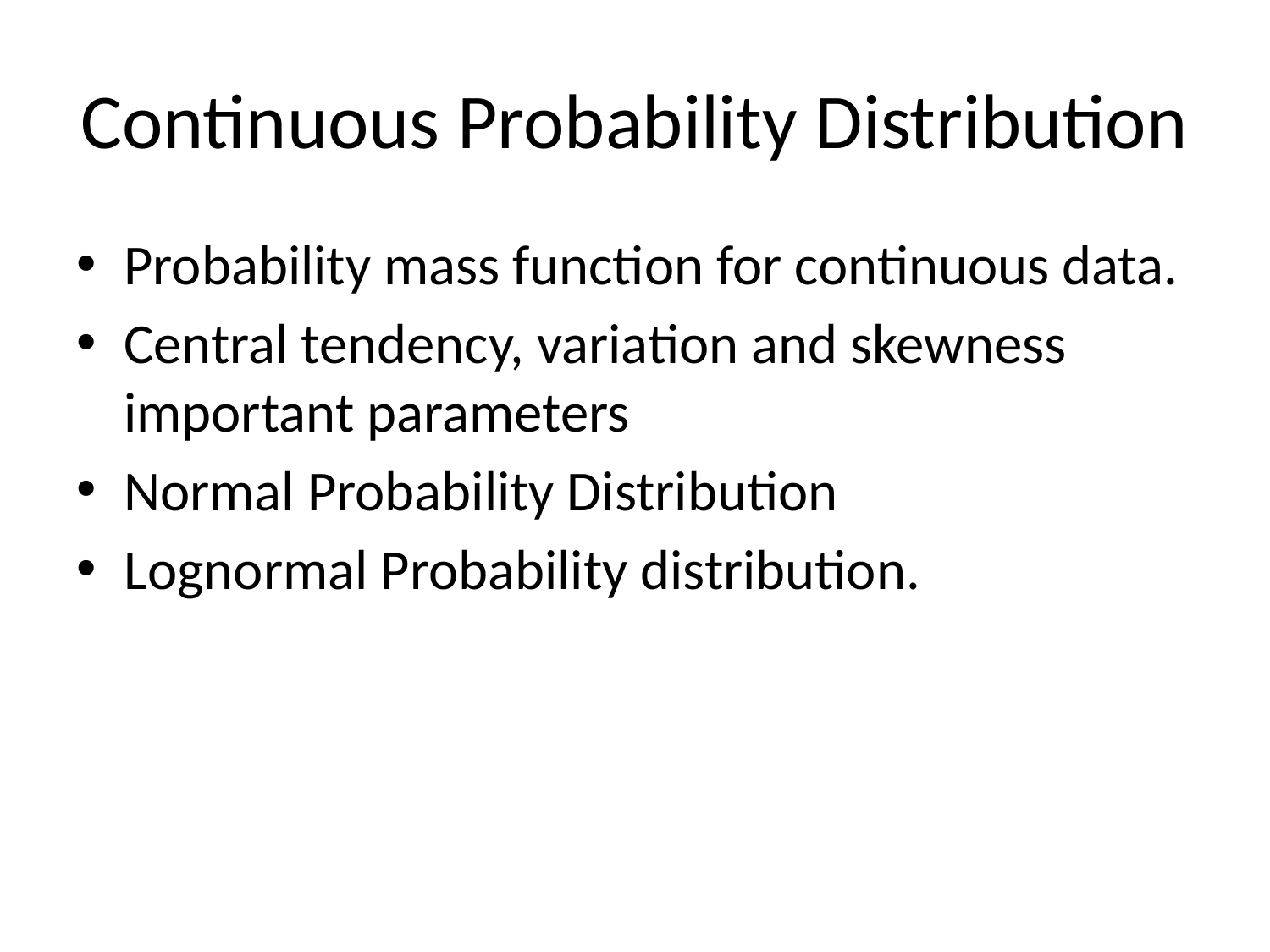

# Continuous Probability Distribution
Probability mass function for continuous data.
Central tendency, variation and skewness important parameters
Normal Probability Distribution
Lognormal Probability distribution.